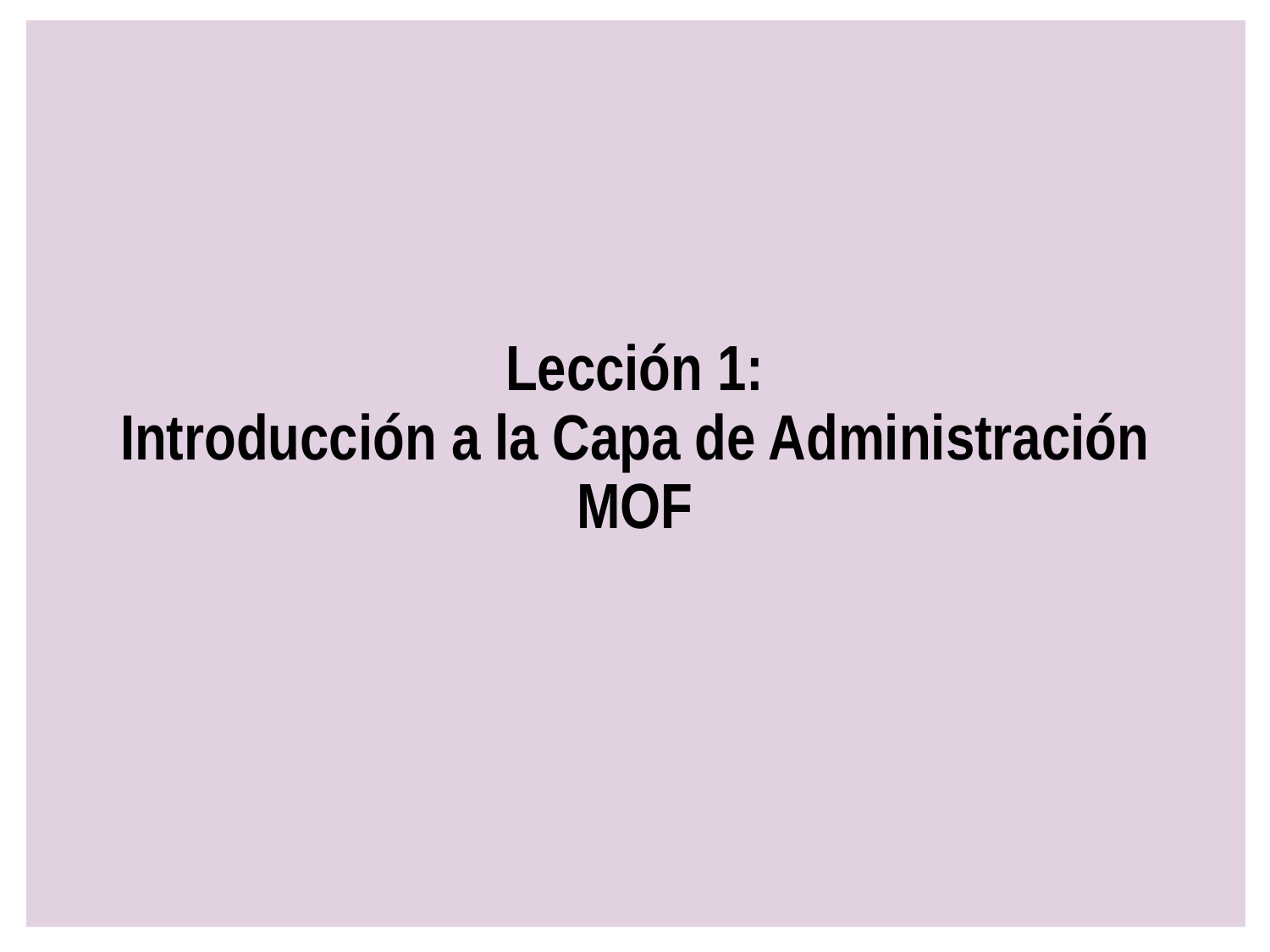

# Lección 1: Introducción a la Capa de Administración MOF